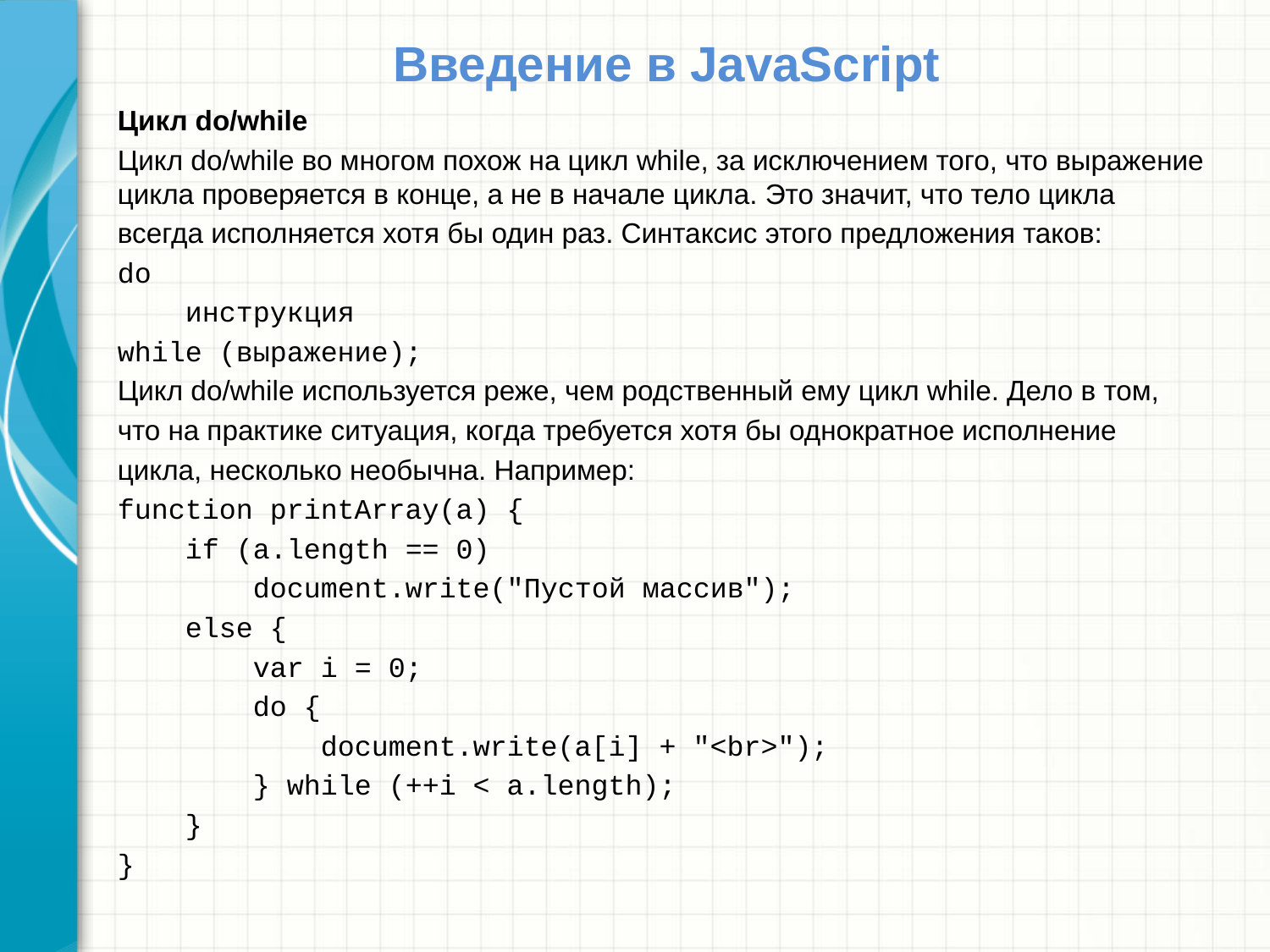

# Введение в JavaScript
Цикл do/while
Цикл do/while во многом похож на цикл while, за исключением того, что выражение цикла проверяется в конце, а не в начале цикла. Это значит, что тело цикла
всегда исполняется хотя бы один раз. Синтаксис этого предложения таков:
do
    инструкция
while (выражение);
Цикл do/while используется реже, чем родственный ему цикл while. Дело в том,
что на практике ситуация, когда требуется хотя бы однократное исполнение
цикла, несколько необычна. Например:
function printArray(a) {
    if (a.length == 0)
        document.write("Пустой массив");
    else {
        var i = 0;
        do {
            document.write(a[i] + "<br>");
        } while (++i < a.length);
    }
}